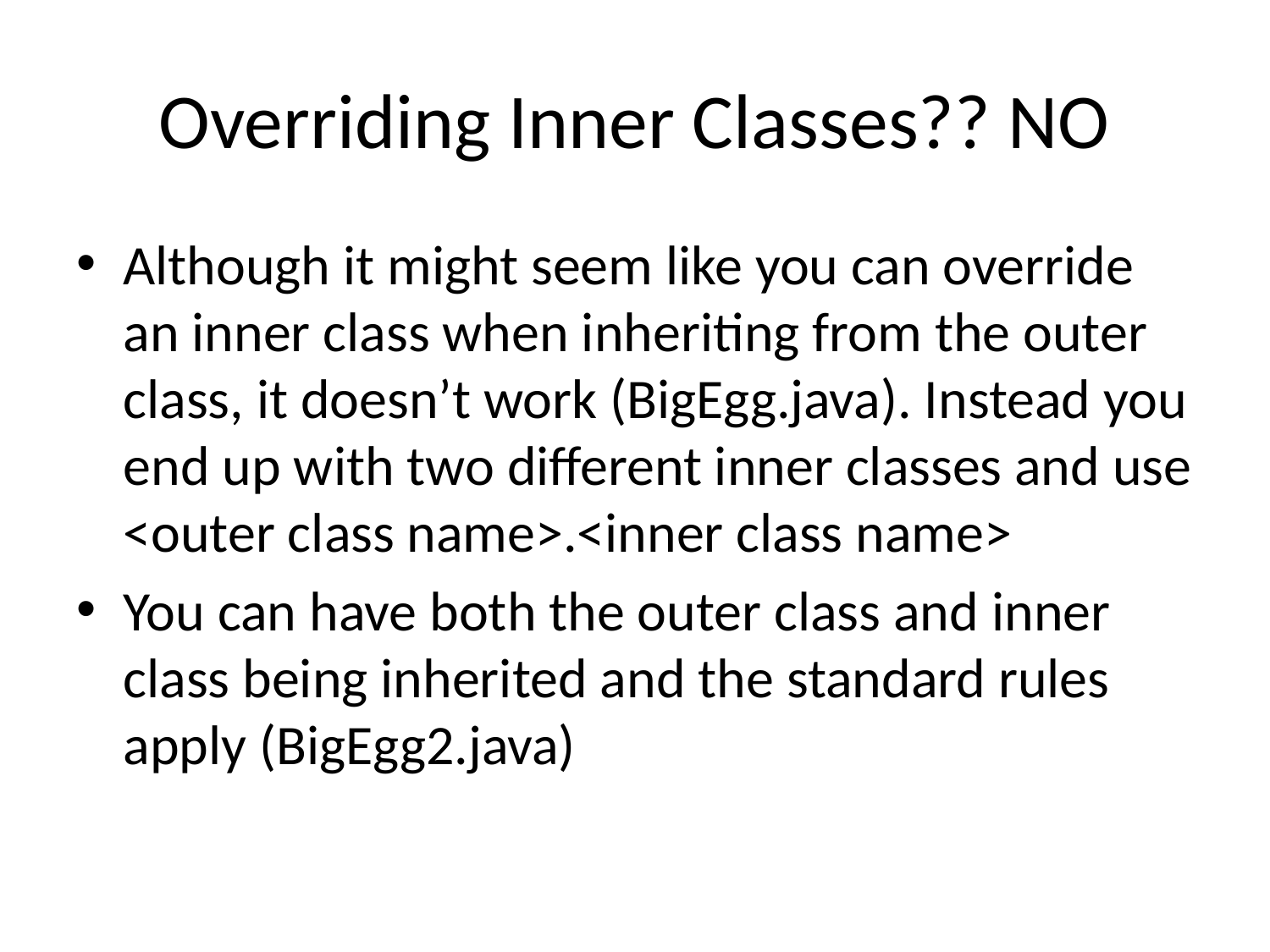

# Overriding Inner Classes?? NO
Although it might seem like you can override an inner class when inheriting from the outer class, it doesn’t work (BigEgg.java). Instead you end up with two different inner classes and use <outer class name>.<inner class name>
You can have both the outer class and inner class being inherited and the standard rules apply (BigEgg2.java)